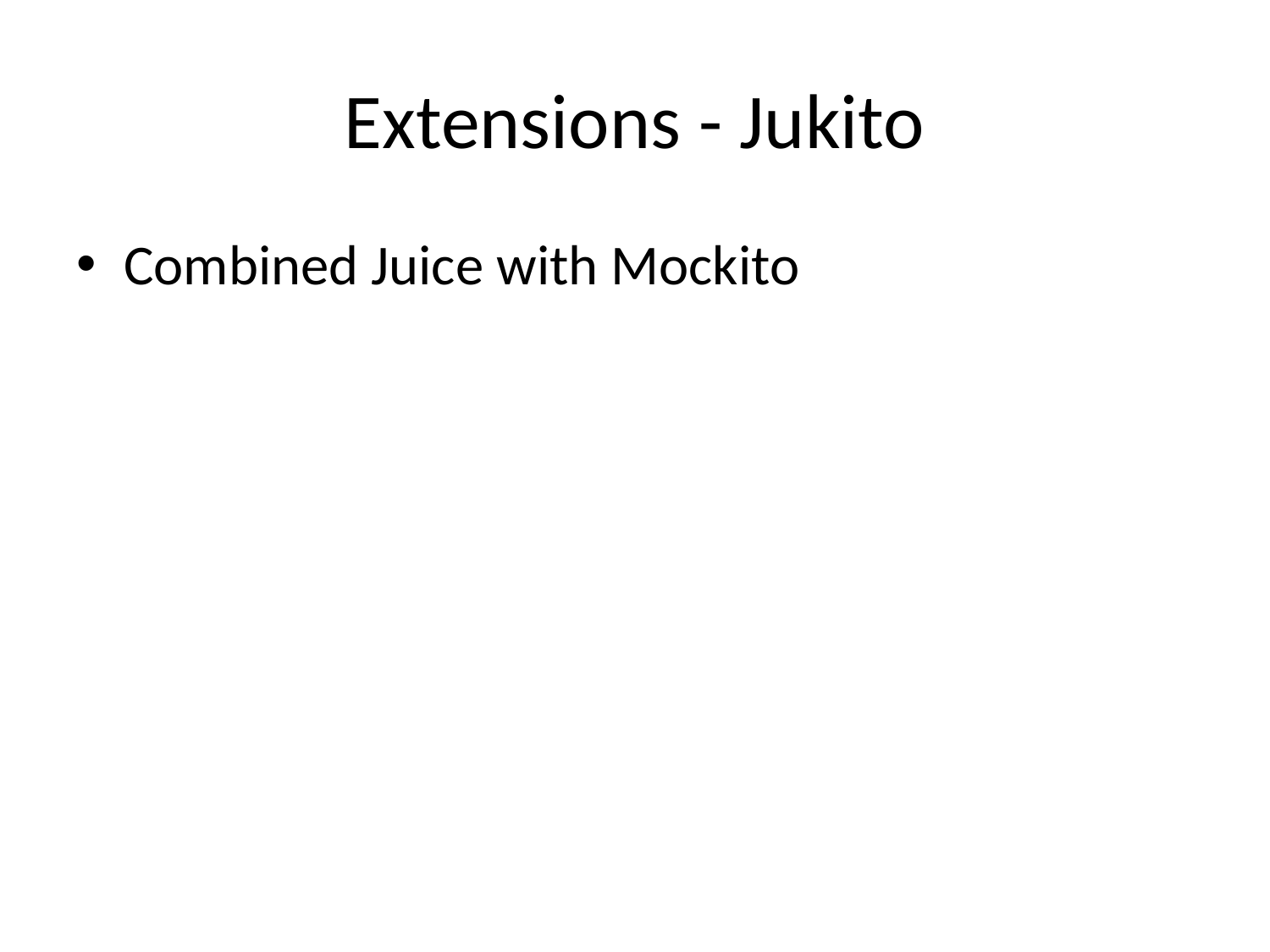

# Extensions - Jukito
Combined Juice with Mockito